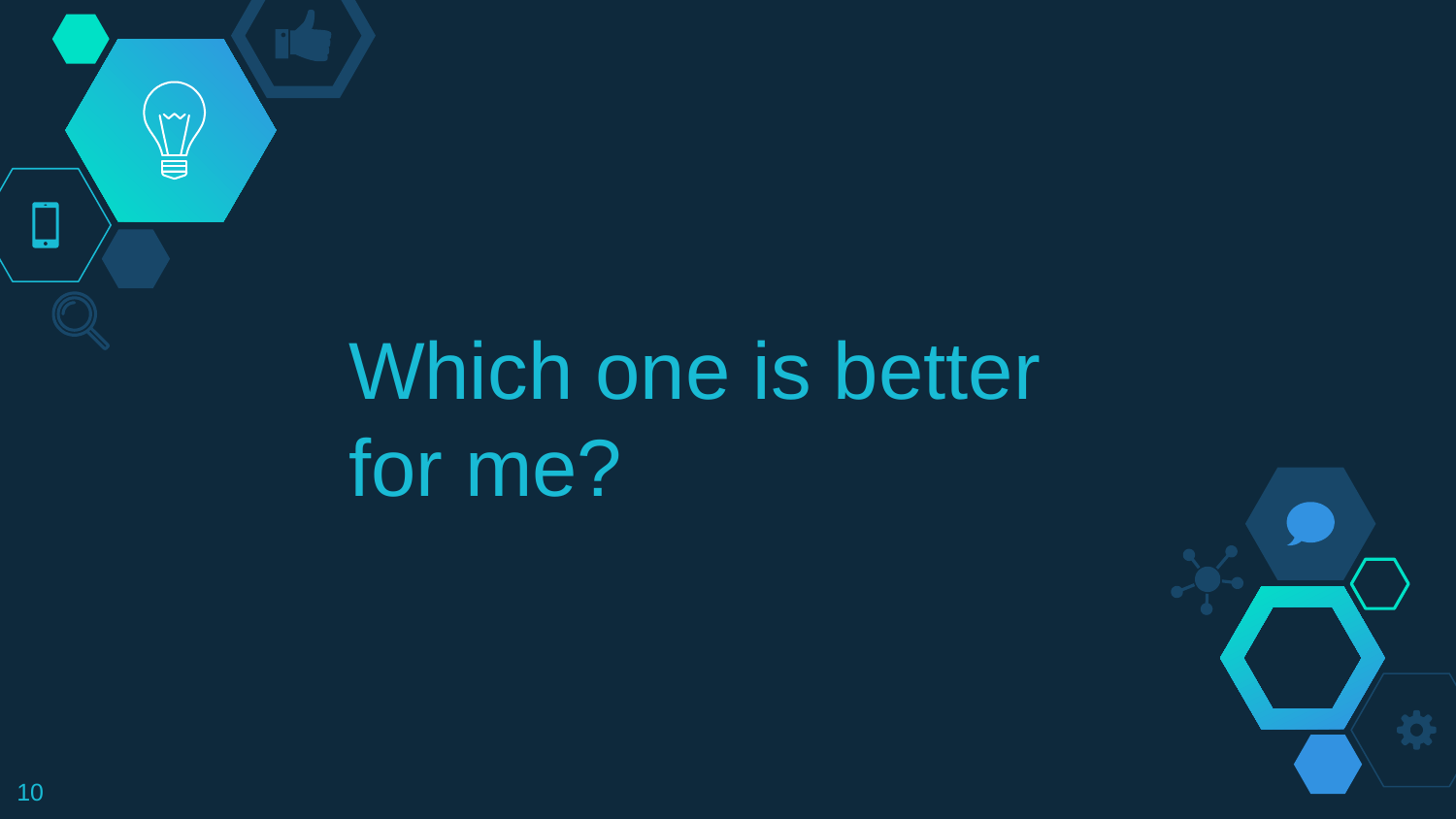

# Which one is better for me?
10